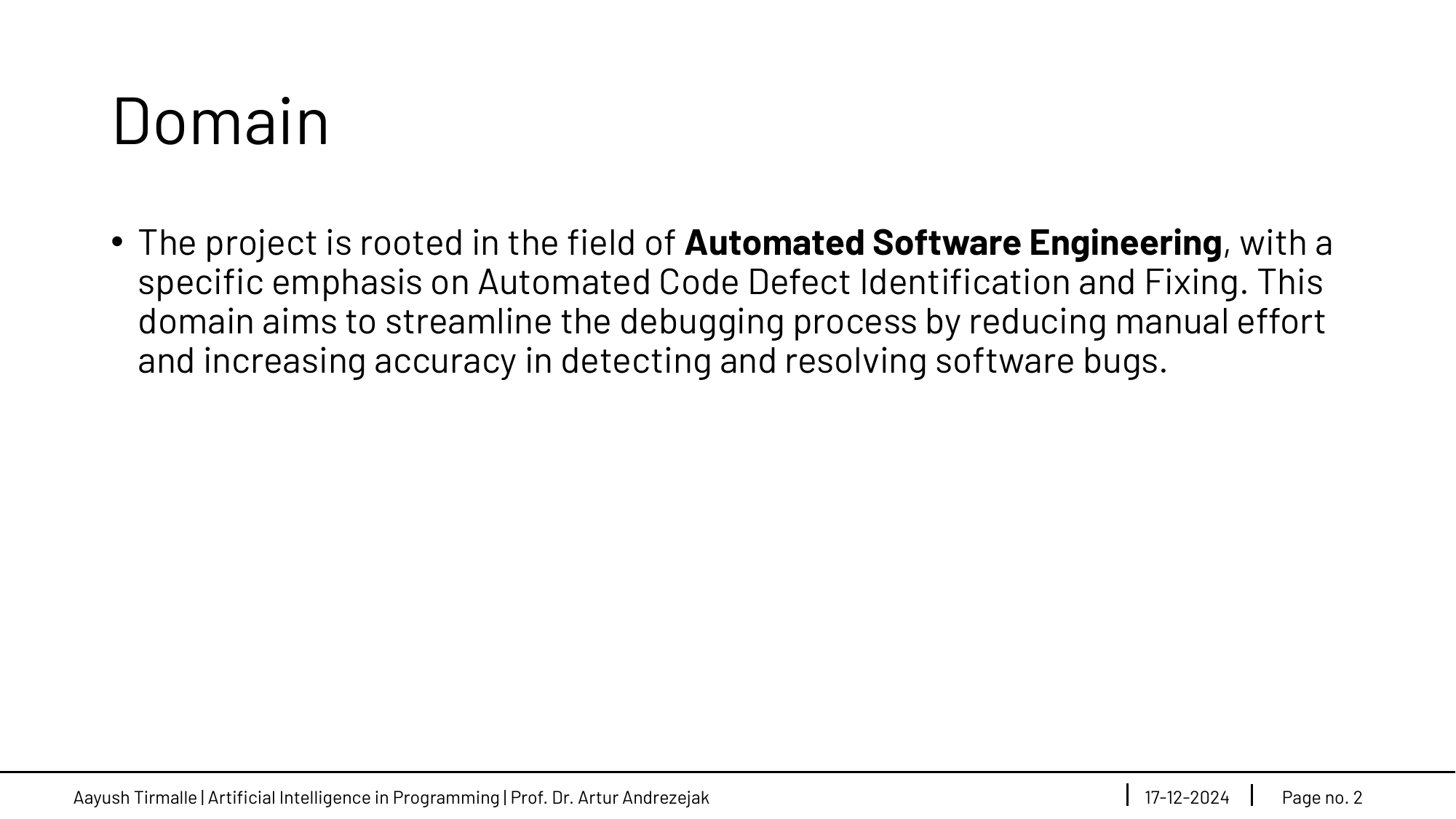

# Domain
The project is rooted in the field of Automated Software Engineering, with a specific emphasis on Automated Code Defect Identification and Fixing. This domain aims to streamline the debugging process by reducing manual effort and increasing accuracy in detecting and resolving software bugs.
Aayush Tirmalle | Artificial Intelligence in Programming | Prof. Dr. Artur Andrezejak
17-12-2024
Page no. 2